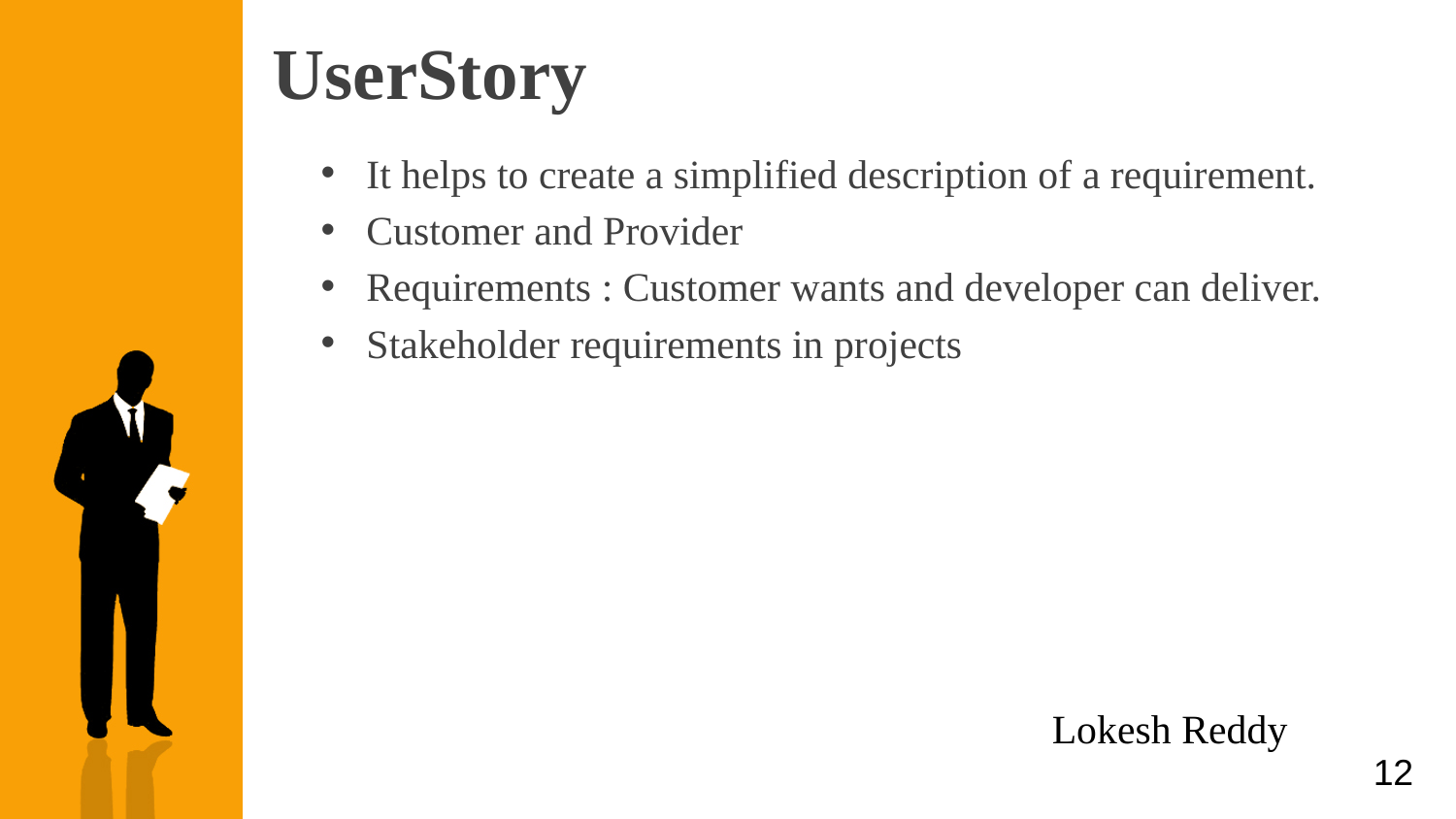

# UserStory
It helps to create a simplified description of a requirement.
Customer and Provider
Requirements : Customer wants and developer can deliver.
Stakeholder requirements in projects

Lokesh Reddy
12